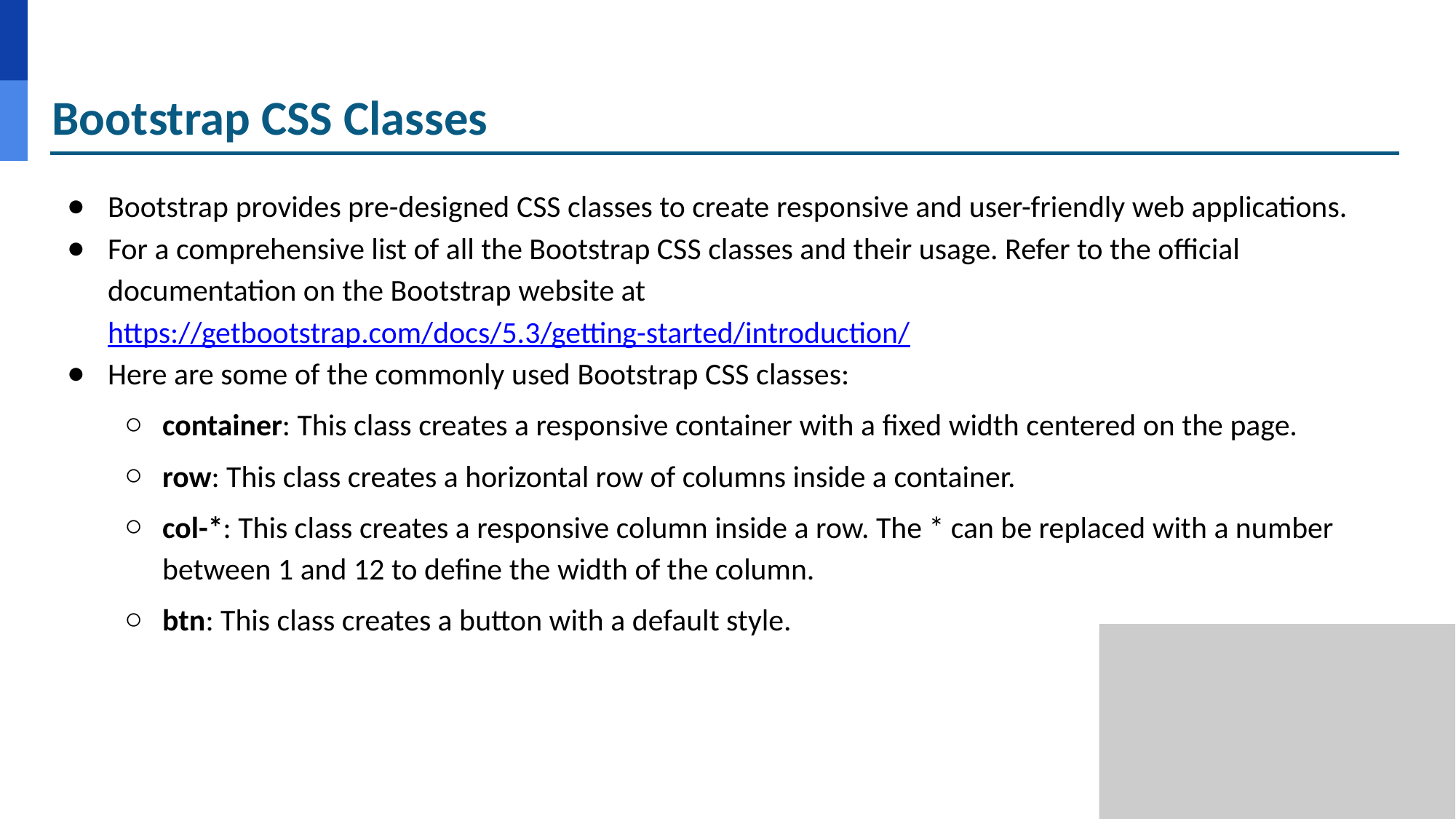

# Bootstrap CSS Classes
Bootstrap provides pre-designed CSS classes to create responsive and user-friendly web applications.
For a comprehensive list of all the Bootstrap CSS classes and their usage. Refer to the official documentation on the Bootstrap website at https://getbootstrap.com/docs/5.3/getting-started/introduction/
Here are some of the commonly used Bootstrap CSS classes:
container: This class creates a responsive container with a fixed width centered on the page.
row: This class creates a horizontal row of columns inside a container.
col-*: This class creates a responsive column inside a row. The * can be replaced with a number between 1 and 12 to define the width of the column.
btn: This class creates a button with a default style.